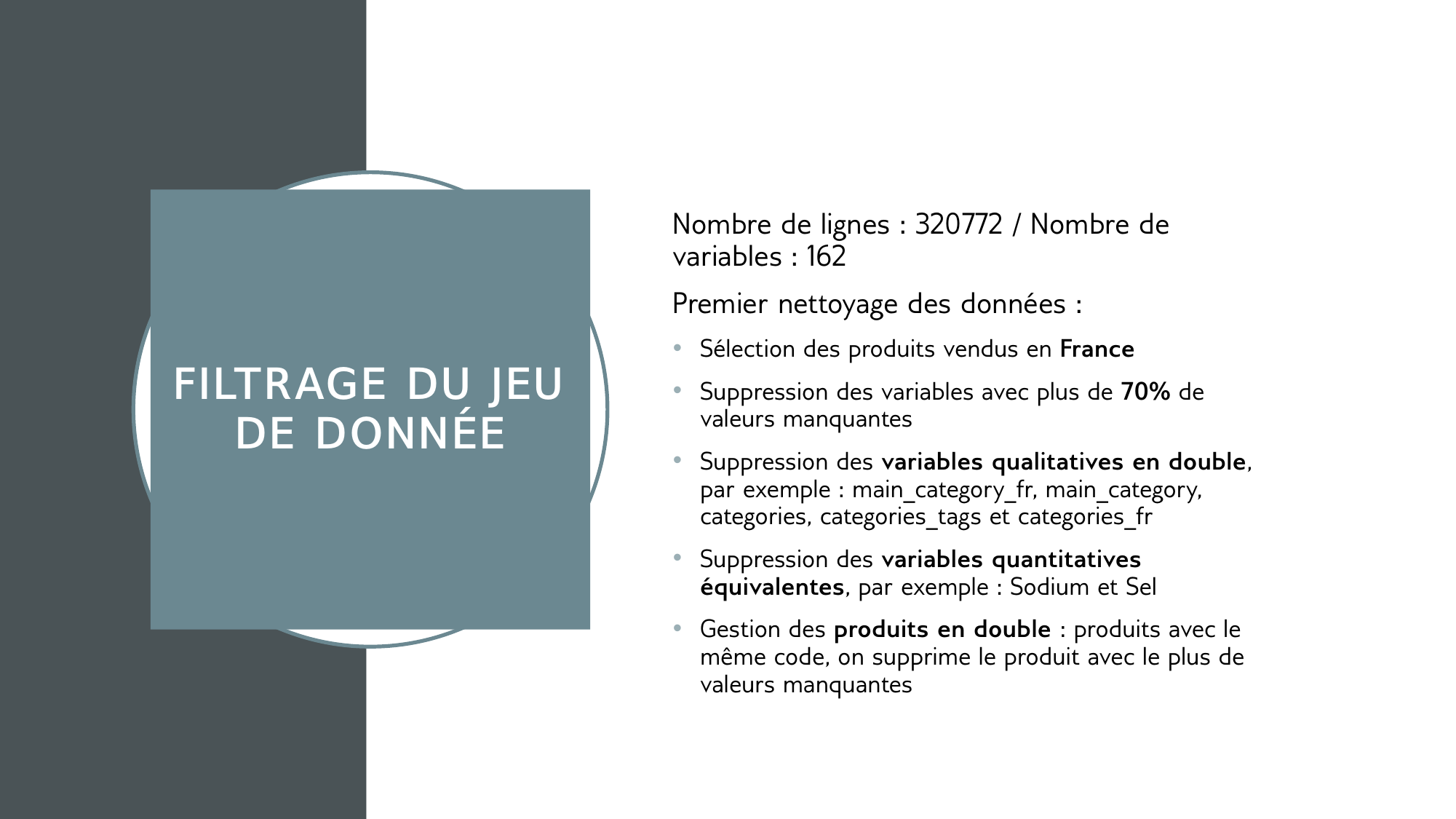

# Filtrage du jeu de donnée
Nombre de lignes : 320772 / Nombre de variables : 162
Premier nettoyage des données :
Sélection des produits vendus en France
Suppression des variables avec plus de 70% de valeurs manquantes
Suppression des variables qualitatives en double, par exemple : main_category_fr, main_category, categories, categories_tags et categories_fr
Suppression des variables quantitatives équivalentes, par exemple : Sodium et Sel
Gestion des produits en double : produits avec le même code, on supprime le produit avec le plus de valeurs manquantes